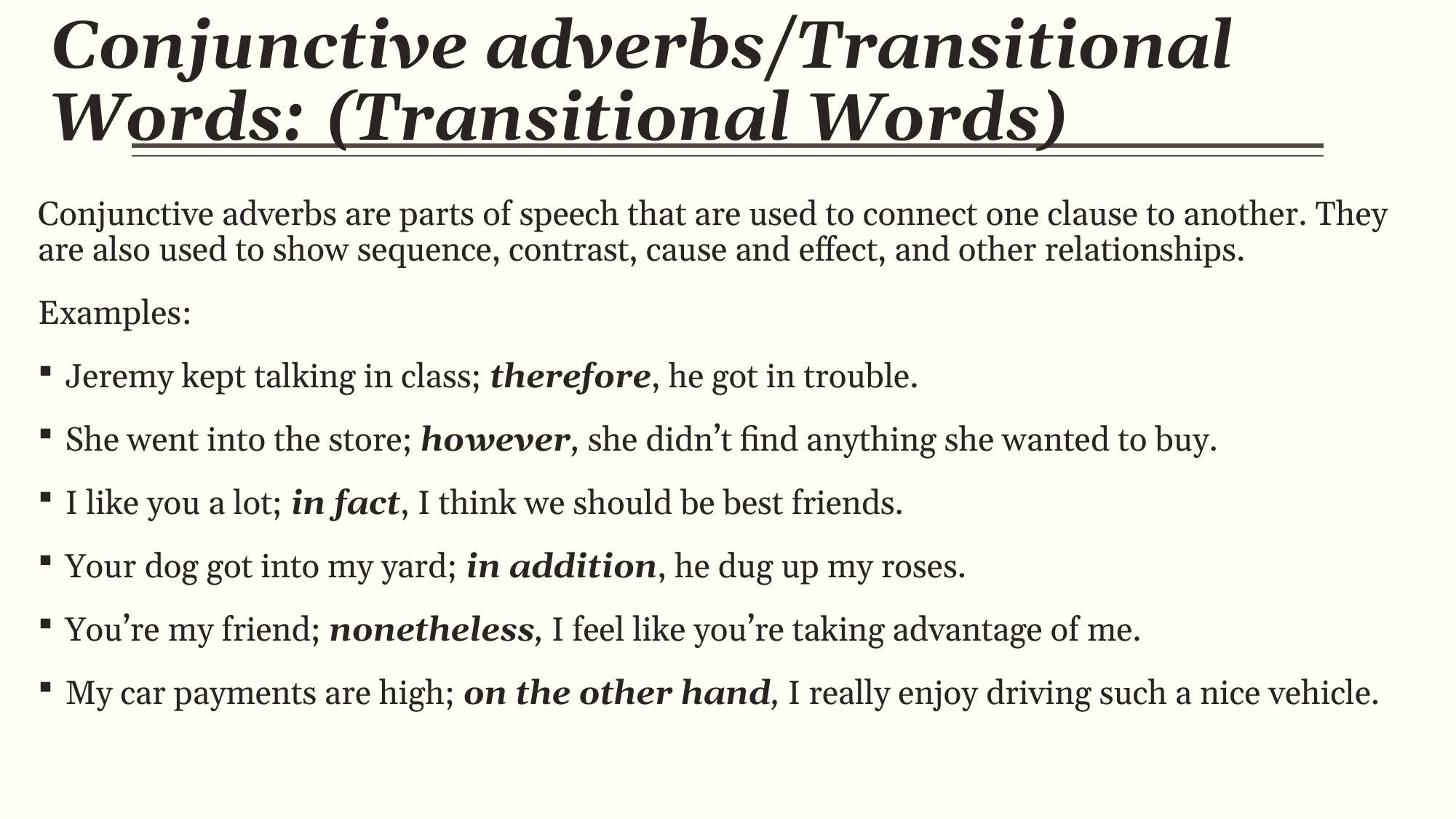

# Conjunctive adverbs/Transitional Words: (Transitional Words)
Conjunctive adverbs are parts of speech that are used to connect one clause to another. They are also used to show sequence, contrast, cause and effect, and other relationships.
Examples:
Jeremy kept talking in class; therefore, he got in trouble.
She went into the store; however, she didn’t find anything she wanted to buy.
I like you a lot; in fact, I think we should be best friends.
Your dog got into my yard; in addition, he dug up my roses.
You’re my friend; nonetheless, I feel like you’re taking advantage of me.
My car payments are high; on the other hand, I really enjoy driving such a nice vehicle.